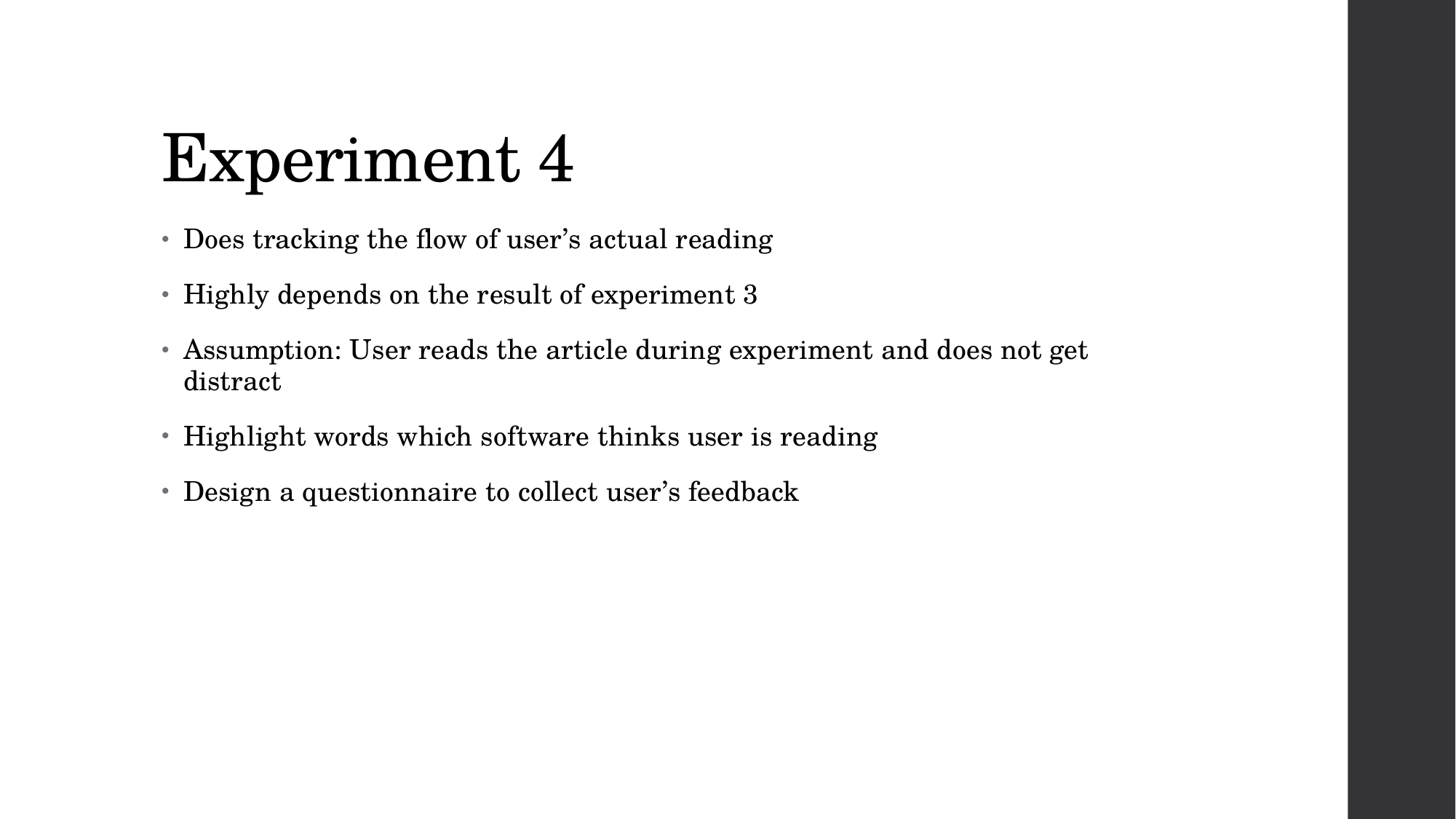

# Experiment 4
Does tracking the flow of user’s actual reading
Highly depends on the result of experiment 3
Assumption: User reads the article during experiment and does not get distract
Highlight words which software thinks user is reading
Design a questionnaire to collect user’s feedback